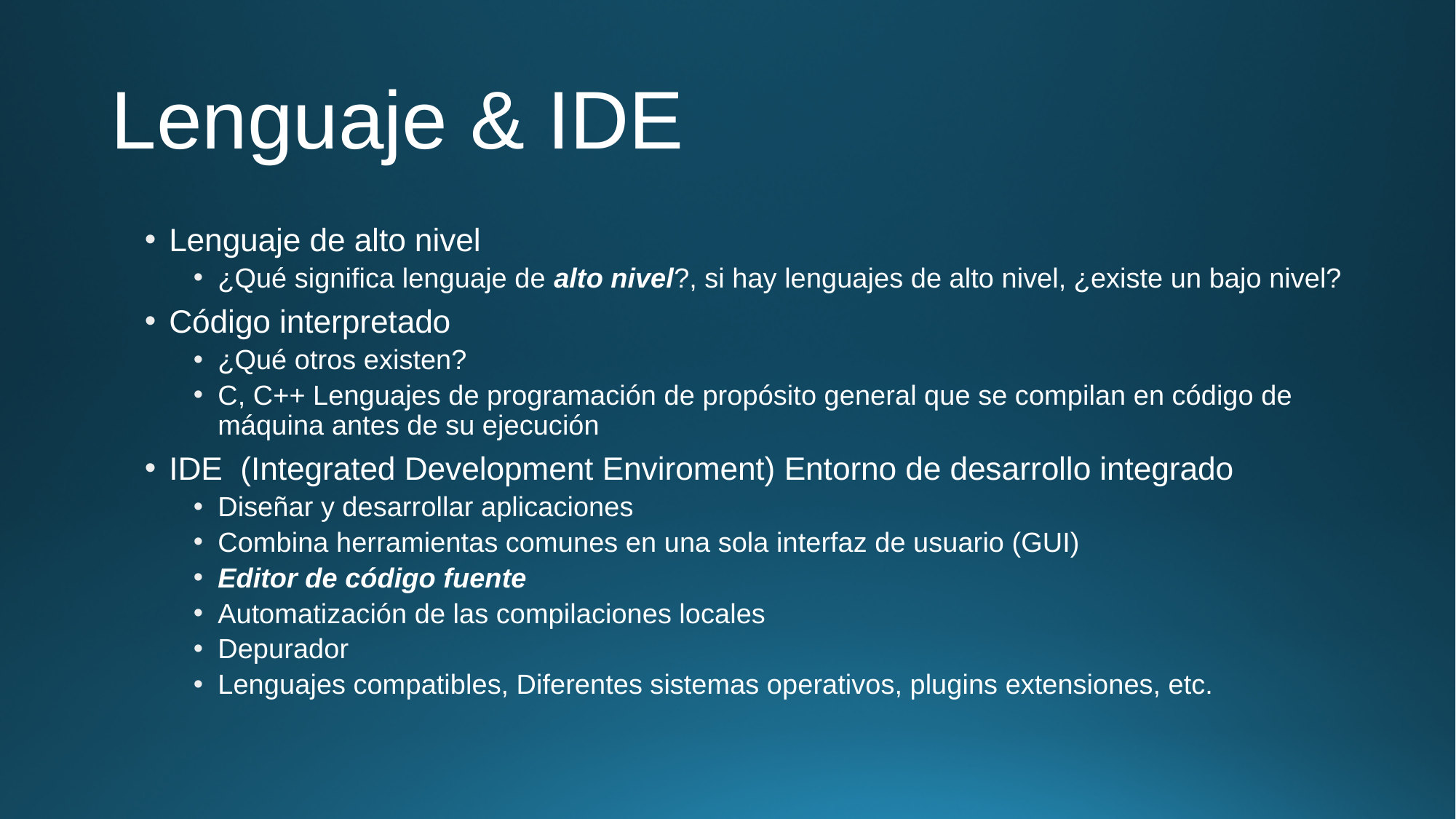

# Lenguaje & IDE
Lenguaje de alto nivel
¿Qué significa lenguaje de alto nivel?, si hay lenguajes de alto nivel, ¿existe un bajo nivel?
Código interpretado
¿Qué otros existen?
C, C++ Lenguajes de programación de propósito general que se compilan en código de máquina antes de su ejecución
IDE  (Integrated Development Enviroment) Entorno de desarrollo integrado
Diseñar y desarrollar aplicaciones
Combina herramientas comunes en una sola interfaz de usuario (GUI)
Editor de código fuente
Automatización de las compilaciones locales
Depurador
Lenguajes compatibles, Diferentes sistemas operativos, plugins extensiones, etc.